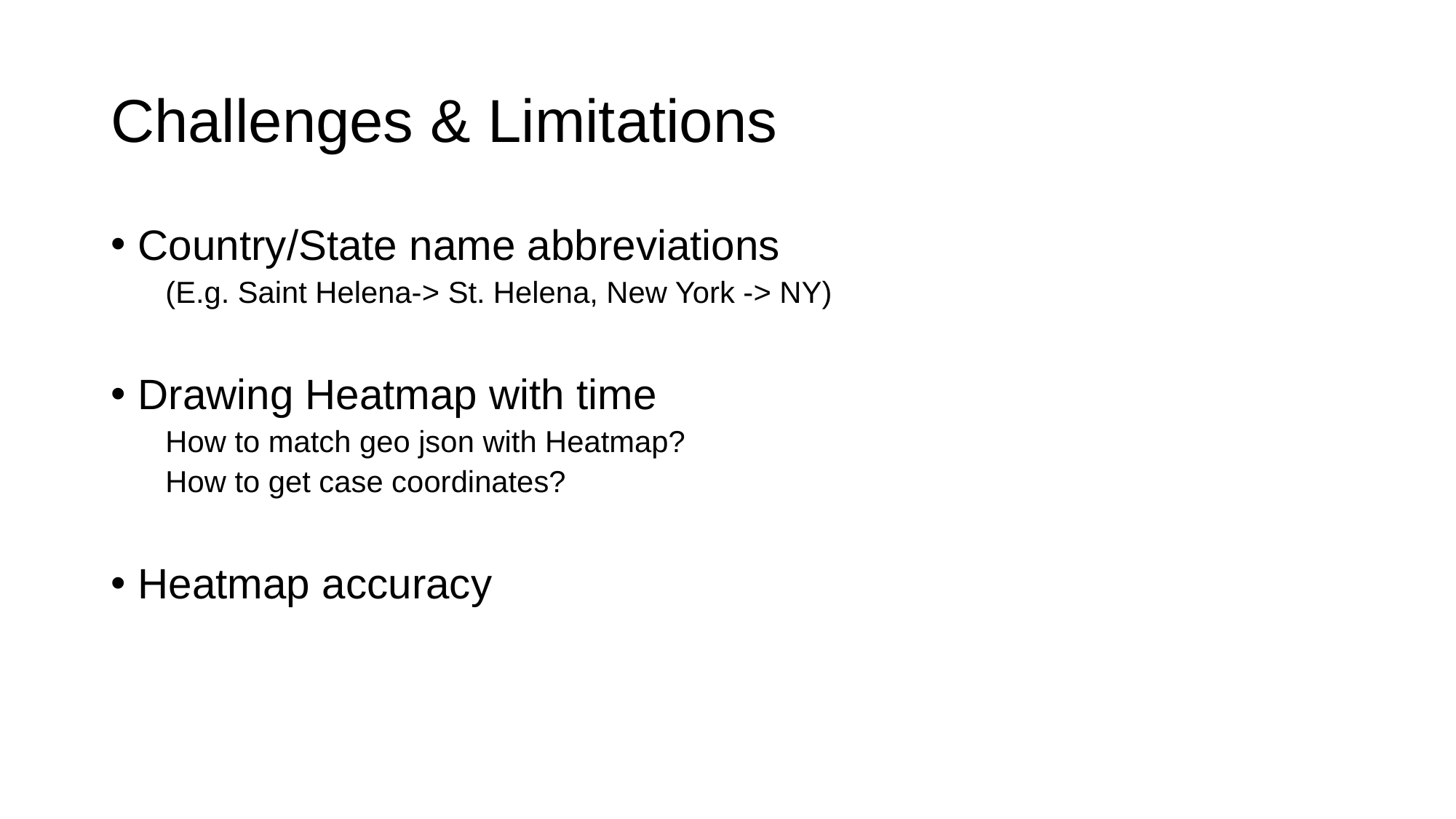

# Challenges & Limitations
Country/State name abbreviations
(E.g. Saint Helena-> St. Helena, New York -> NY)

Drawing Heatmap with time
How to match geo json with Heatmap?
How to get case coordinates?

Heatmap accuracy